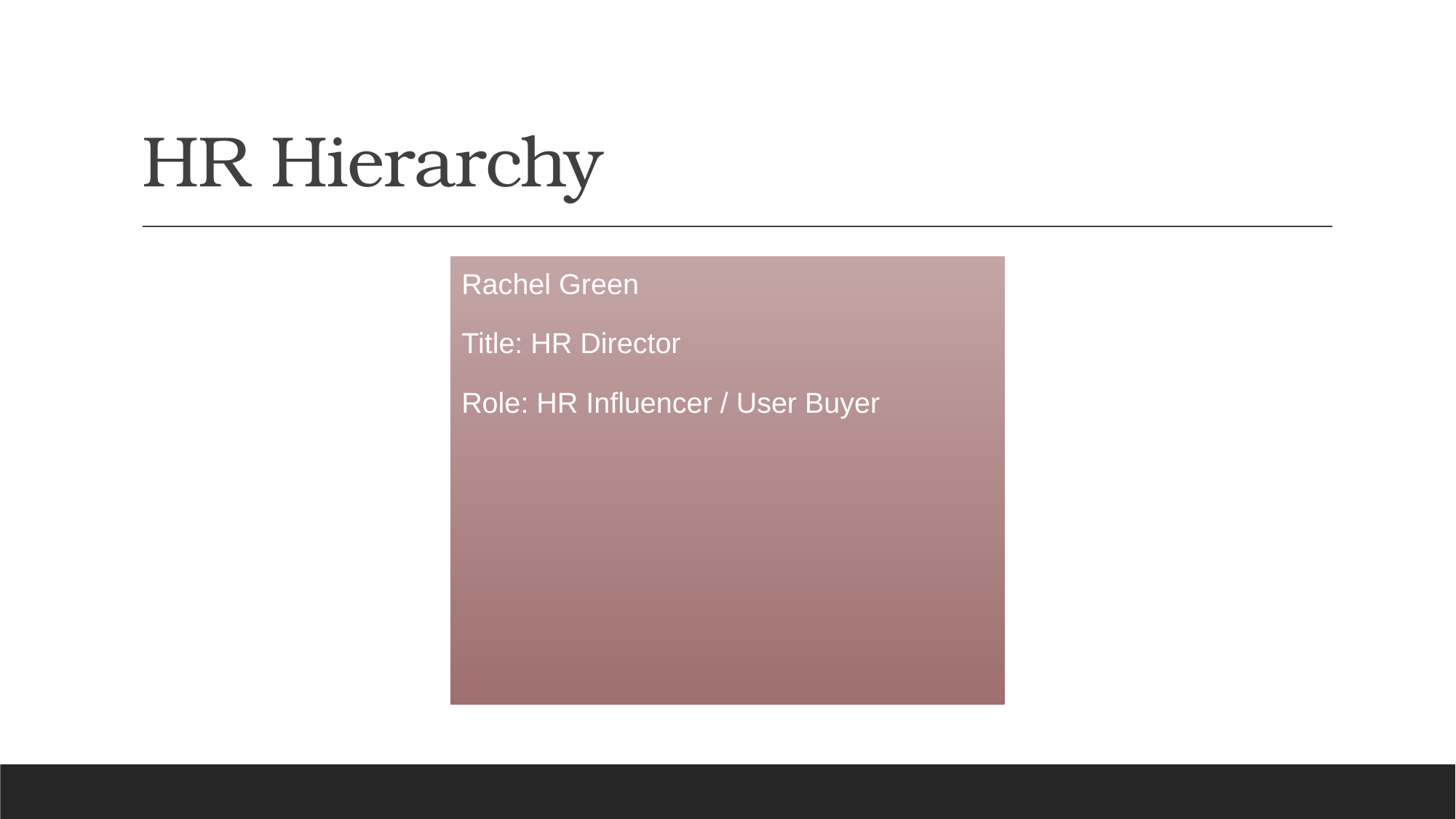

# HR Hierarchy
Rachel Green
Title: HR Director
Role: HR Influencer / User Buyer